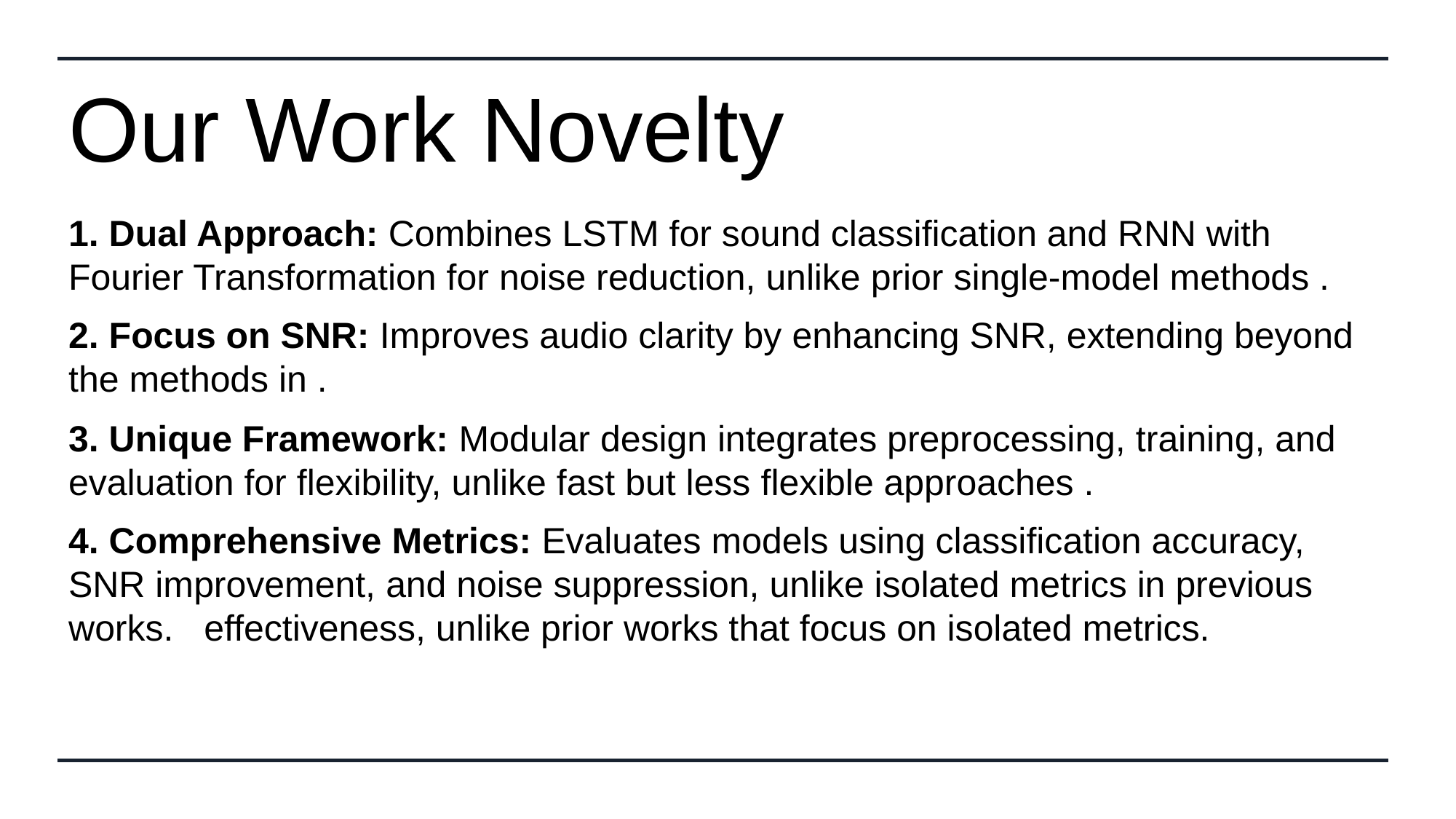

# Our Work Novelty
1. Dual Approach: Combines LSTM for sound classification and RNN with Fourier Transformation for noise reduction, unlike prior single-model methods .
2. Focus on SNR: Improves audio clarity by enhancing SNR, extending beyond the methods in .
3. Unique Framework: Modular design integrates preprocessing, training, and evaluation for flexibility, unlike fast but less flexible approaches .
4. Comprehensive Metrics: Evaluates models using classification accuracy, SNR improvement, and noise suppression, unlike isolated metrics in previous works.   effectiveness, unlike prior works that focus on isolated metrics.